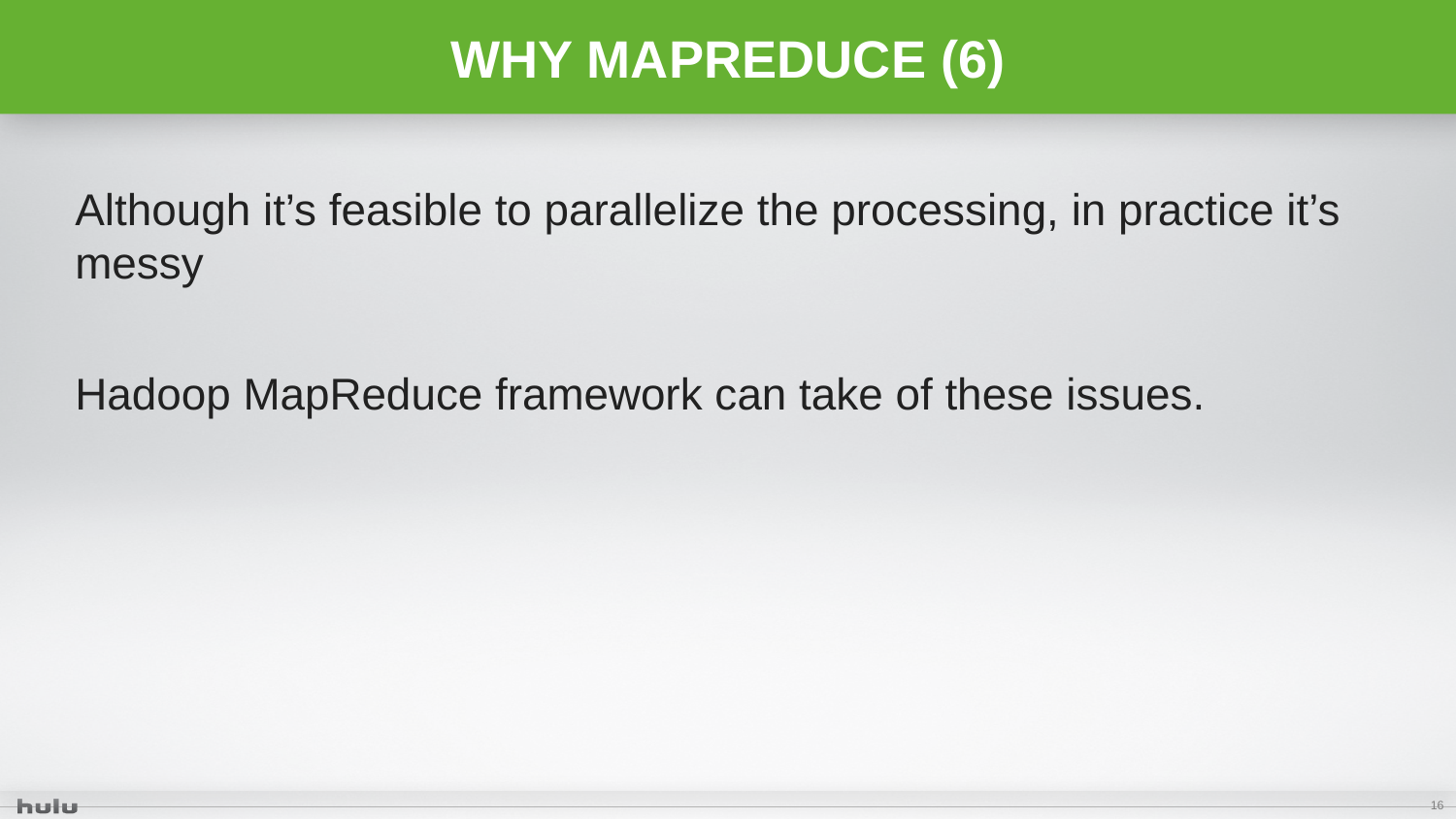

# Why mapreduce (6)
Although it’s feasible to parallelize the processing, in practice it’s messy

Hadoop MapReduce framework can take of these issues.

16